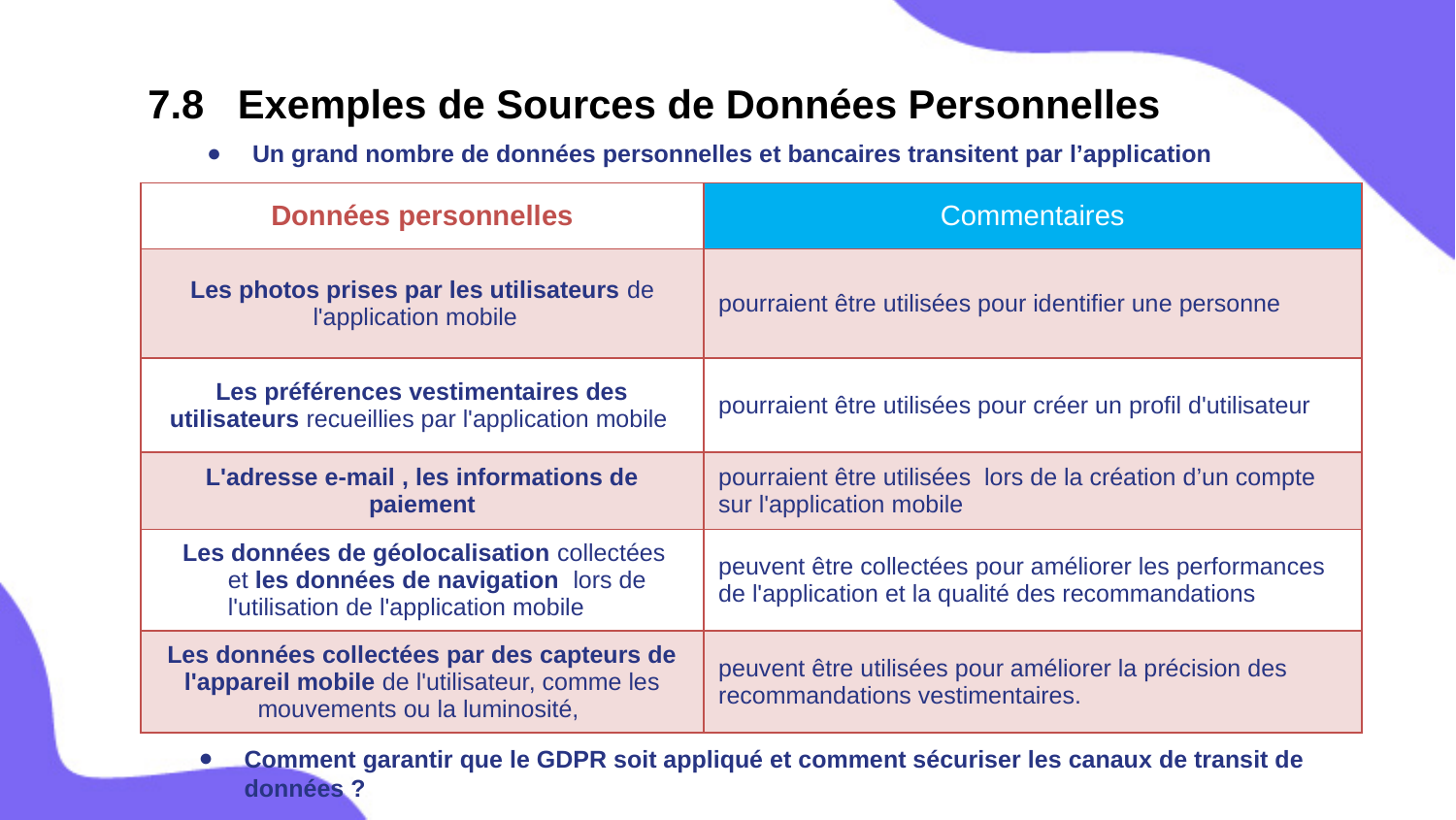

7.8   Exemples de Sources de Données Personnelles

Un grand nombre de données personnelles et bancaires transitent par l’application
| Données personnelles | Commentaires |
| --- | --- |
| Les photos prises par les utilisateurs de l'application mobile | pourraient être utilisées pour identifier une personne |
| Les préférences vestimentaires des utilisateurs recueillies par l'application mobile | pourraient être utilisées pour créer un profil d'utilisateur |
| L'adresse e-mail , les informations de paiement | pourraient être utilisées lors de la création d’un compte sur l'application mobile |
| Les données de géolocalisation collectées et les données de navigation lors de l'utilisation de l'application mobile | peuvent être collectées pour améliorer les performances de l'application et la qualité des recommandations |
| Les données collectées par des capteurs de l'appareil mobile de l'utilisateur, comme les mouvements ou la luminosité, | peuvent être utilisées pour améliorer la précision des recommandations vestimentaires. |

Comment garantir que le GDPR soit appliqué et comment sécuriser les canaux de transit de données ?